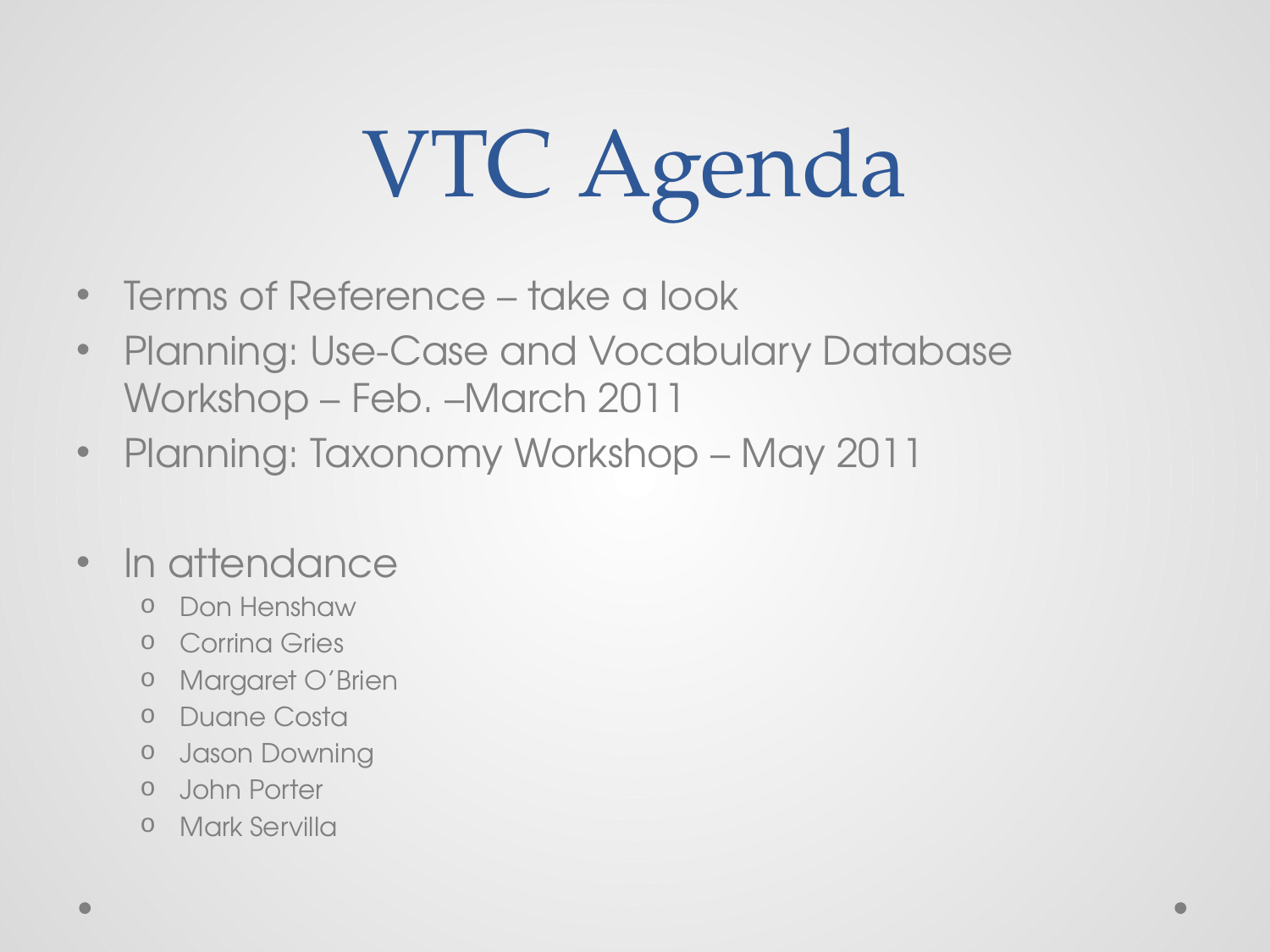

# VTC Agenda
Terms of Reference – take a look
Planning: Use-Case and Vocabulary Database Workshop – Feb. –March 2011
Planning: Taxonomy Workshop – May 2011

In attendance
Don Henshaw
Corrina Gries
Margaret O’Brien
Duane Costa
Jason Downing
John Porter
Mark Servilla